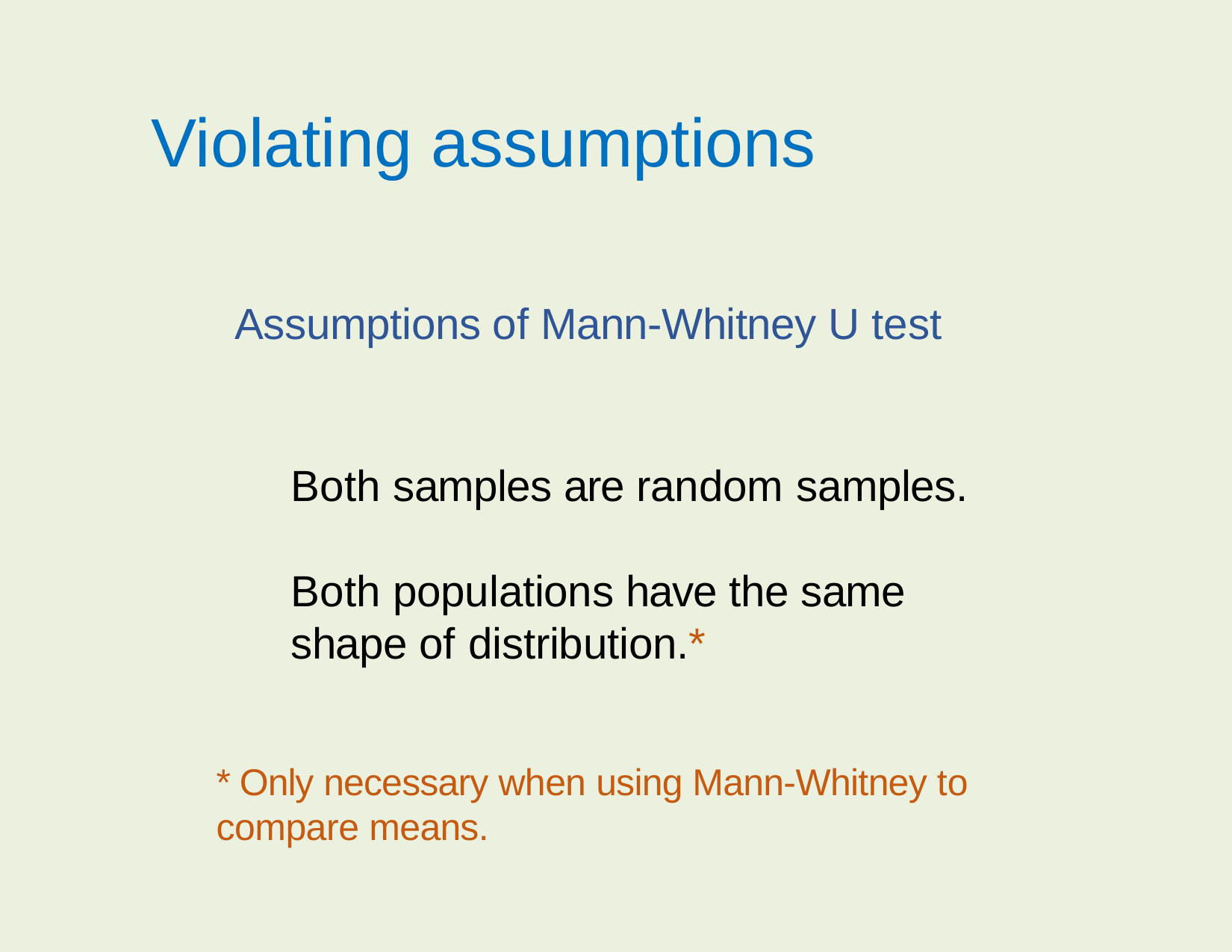

Violating assumptions
Assumptions of Mann-Whitney U test
Both samples are random samples.

Both populations have the same shape of distribution.*
* Only necessary when using Mann-Whitney to compare means.